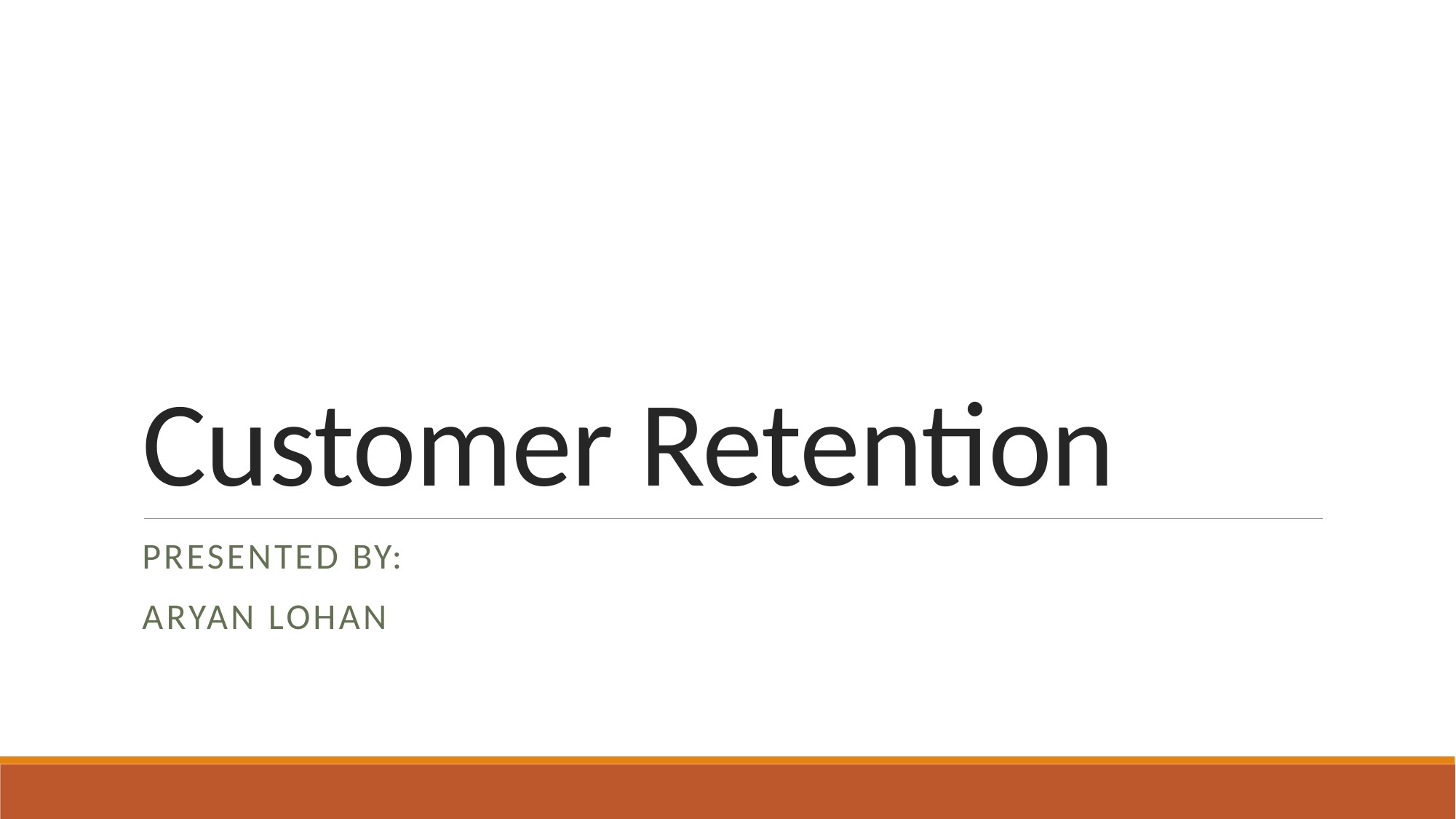

# Customer Retention
Presented by:
ARYAN LOHAN